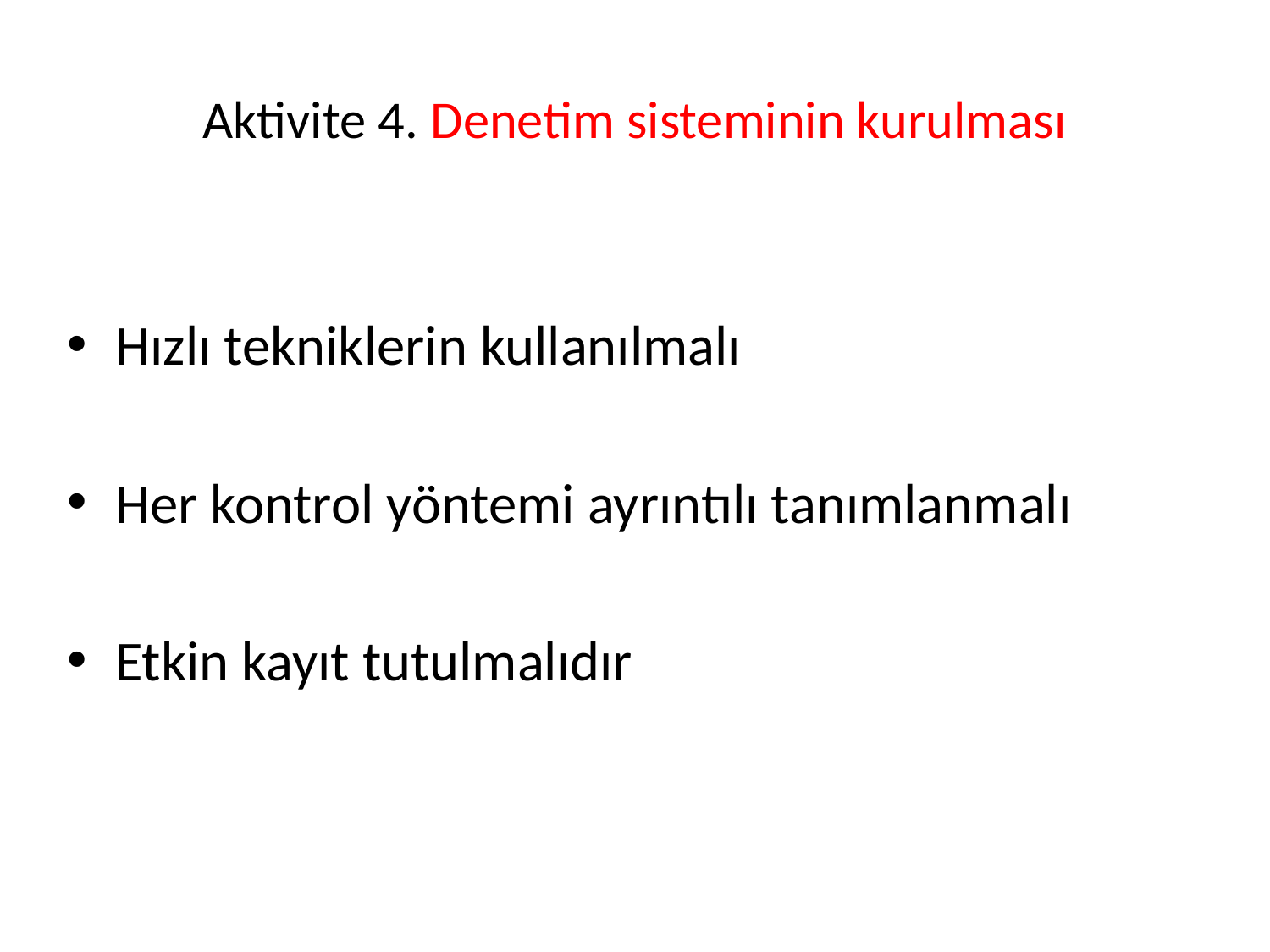

# Aktivite 4. Denetim sisteminin kurulması
Hızlı tekniklerin kullanılmalı

Her kontrol yöntemi ayrıntılı tanımlanmalı

Etkin kayıt tutulmalıdır